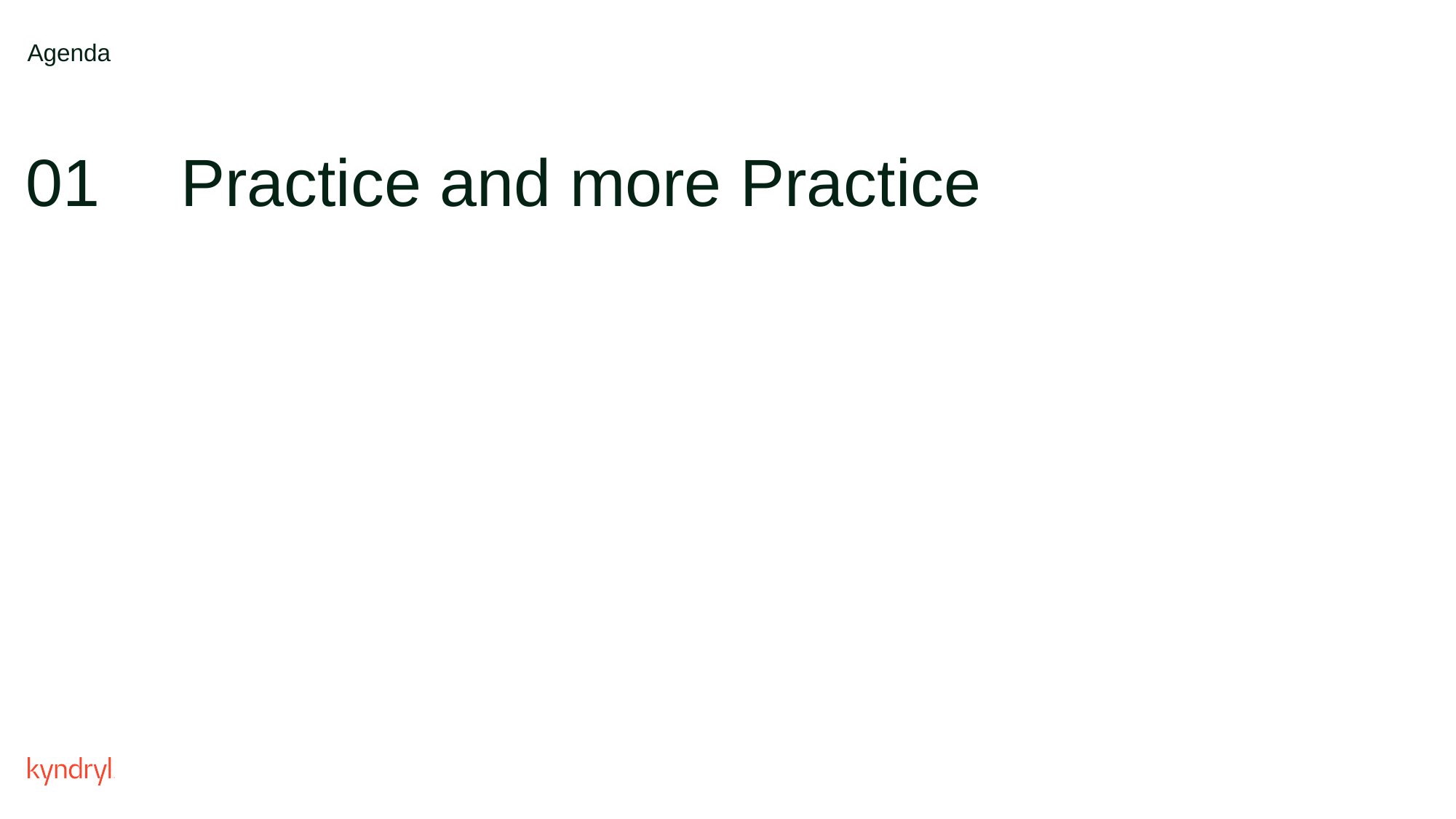

# Agenda
Practice and more Practice

01